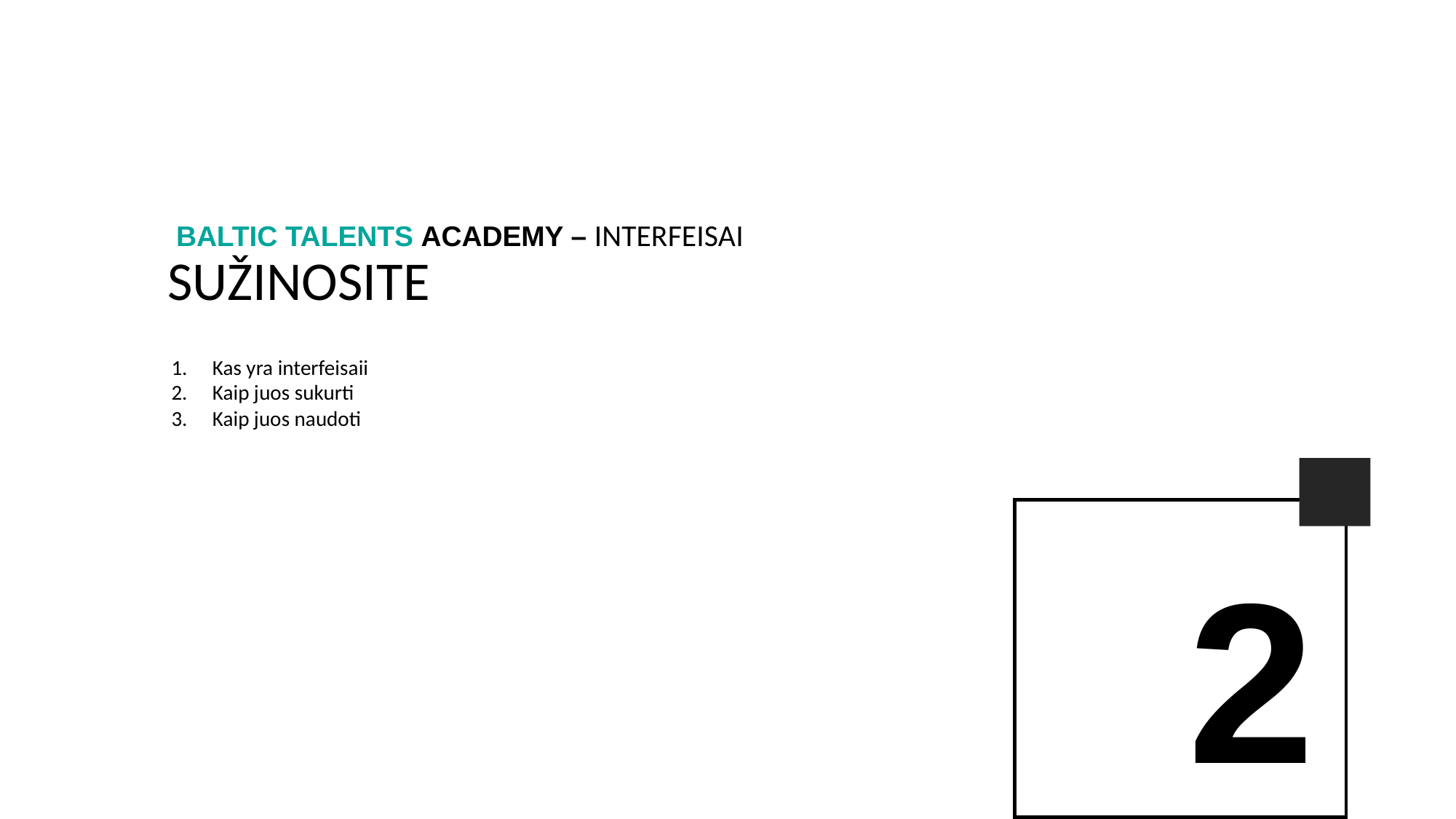

BALTIc TALENTs AcADEMy – Interfeisai
Sužinosite
Kas yra interfeisaii
Kaip juos sukurti
Kaip juos naudoti

2